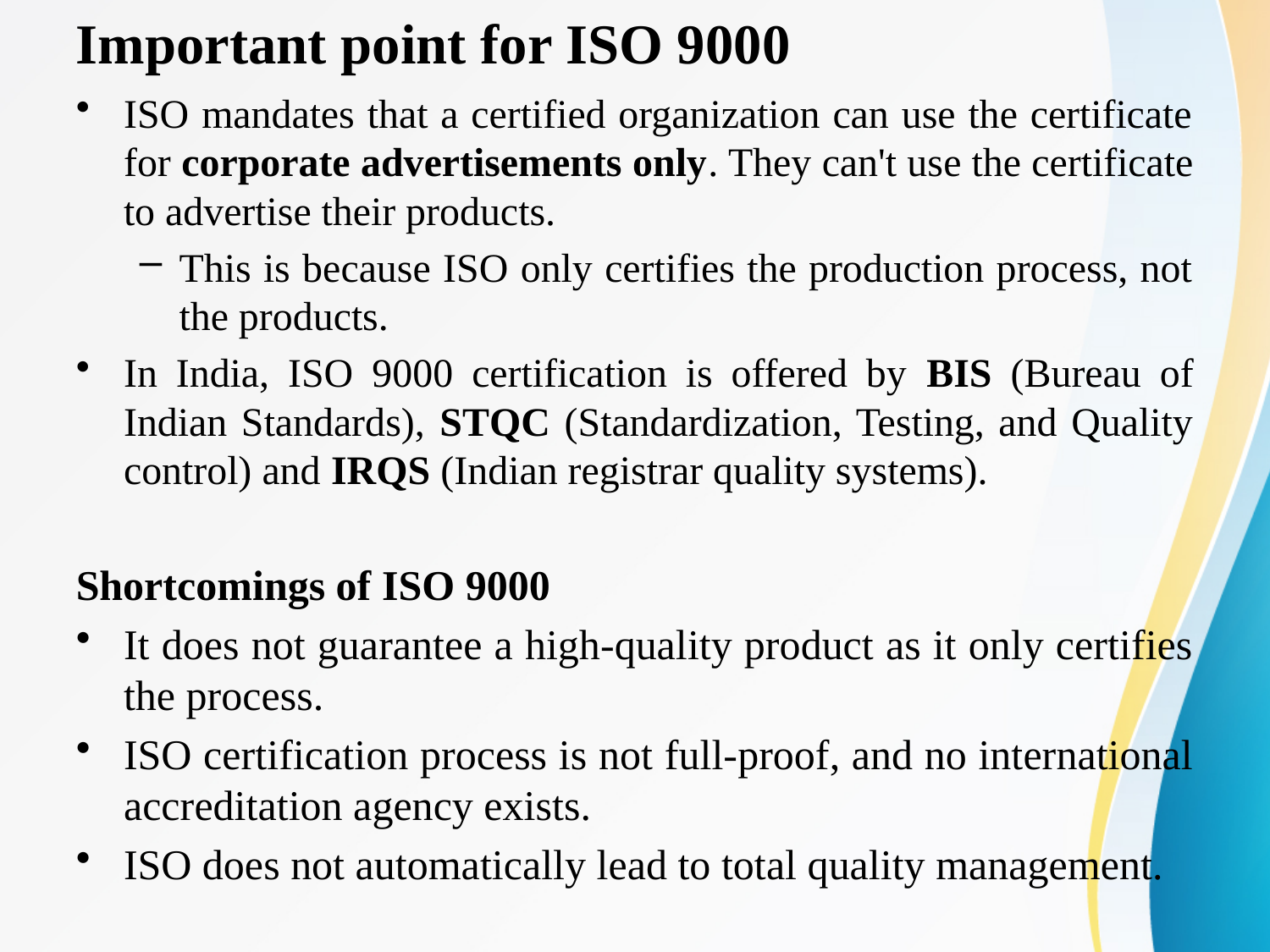

# Important point for ISO 9000
ISO mandates that a certified organization can use the certificate for corporate advertisements only. They can't use the certificate to advertise their products.
This is because ISO only certifies the production process, not the products.
In India, ISO 9000 certification is offered by BIS (Bureau of Indian Standards), STQC (Standardization, Testing, and Quality control) and IRQS (Indian registrar quality systems).

Shortcomings of ISO 9000
It does not guarantee a high-quality product as it only certifies the process.
ISO certification process is not full-proof, and no international accreditation agency exists.
ISO does not automatically lead to total quality management.

23